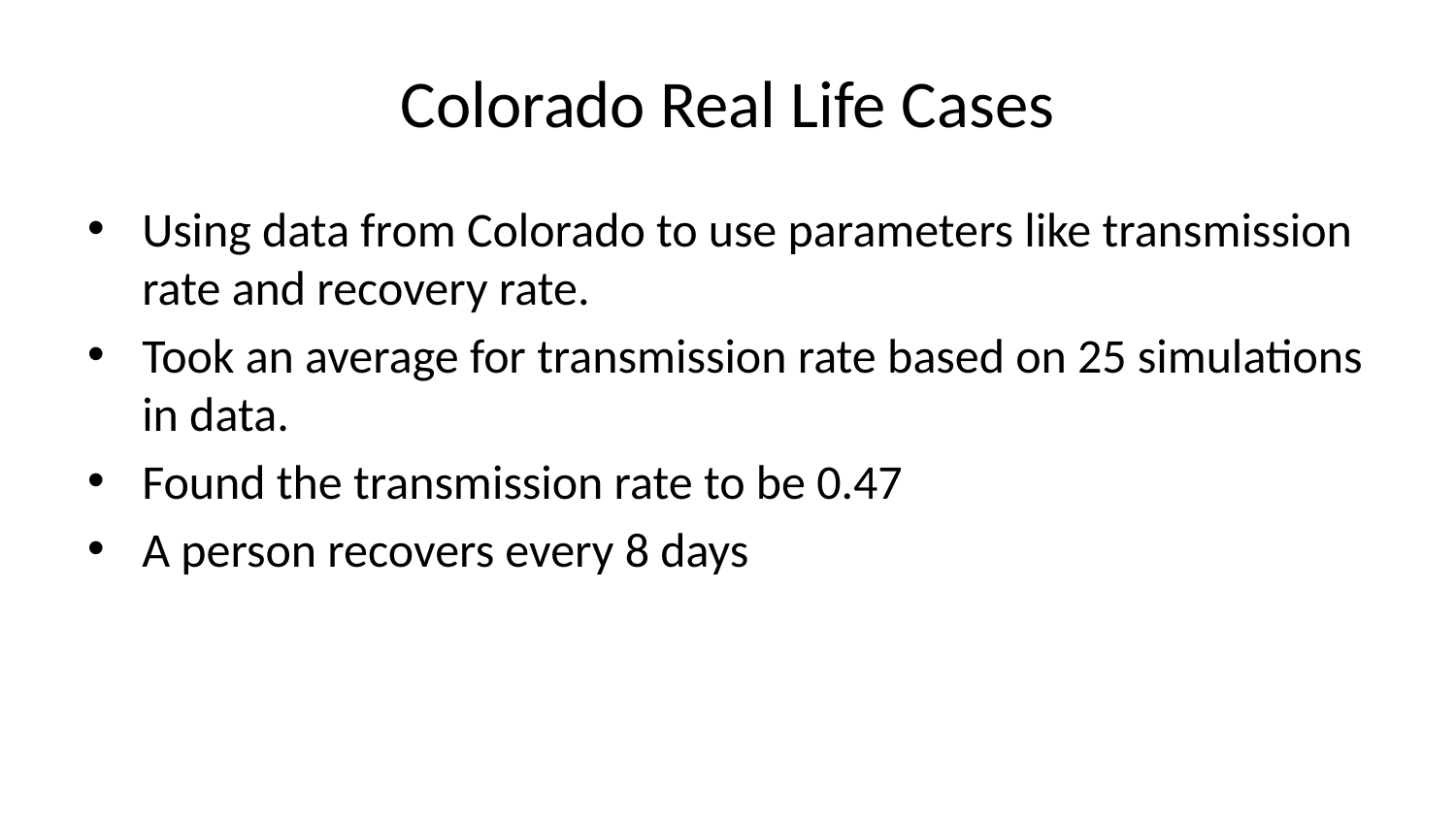

# Colorado Real Life Cases
Using data from Colorado to use parameters like transmission rate and recovery rate.
Took an average for transmission rate based on 25 simulations in data.
Found the transmission rate to be 0.47
A person recovers every 8 days